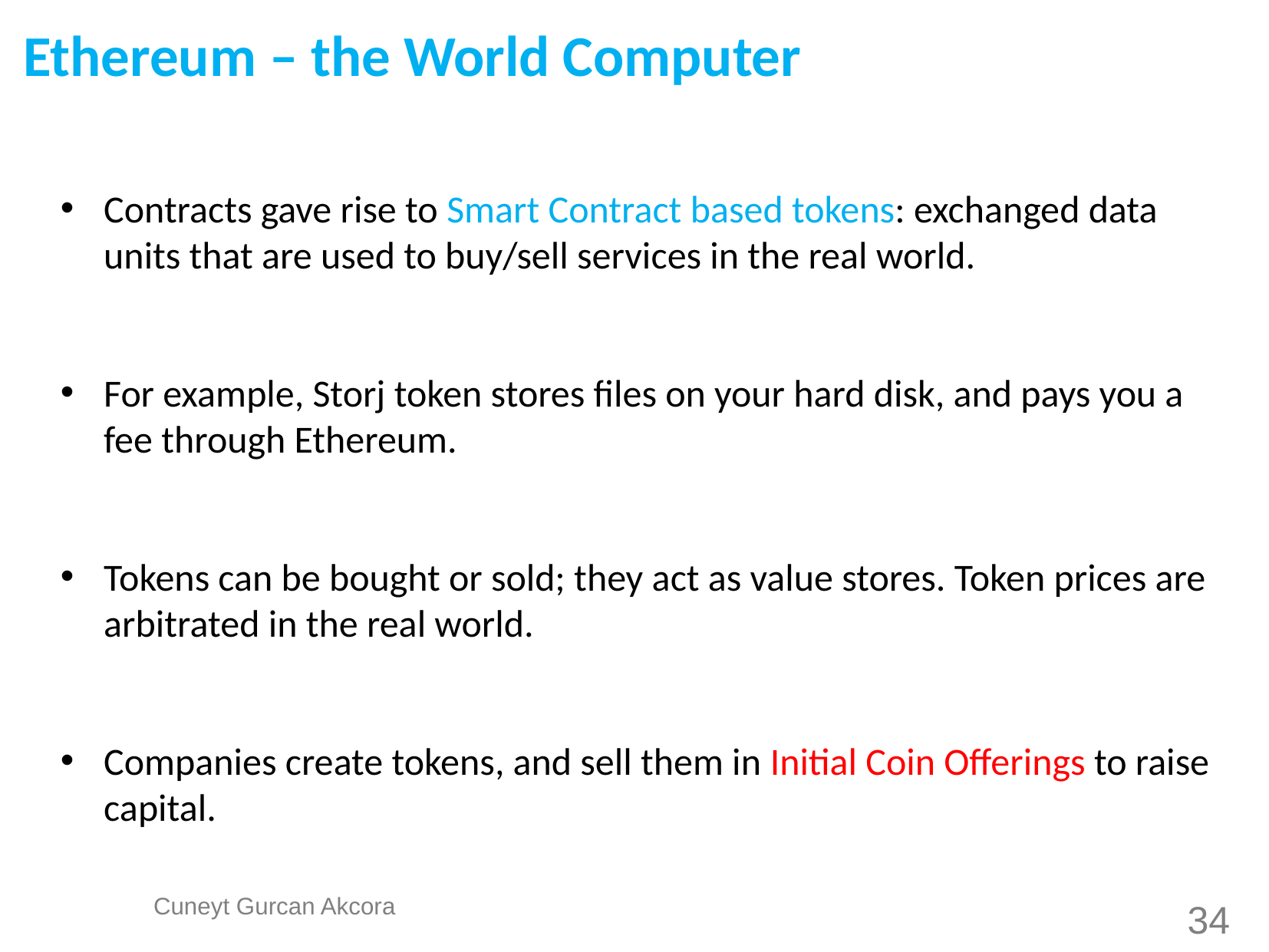

Ethereum – the World Computer
Contracts gave rise to Smart Contract based tokens: exchanged data units that are used to buy/sell services in the real world.

For example, Storj token stores files on your hard disk, and pays you a fee through Ethereum.

Tokens can be bought or sold; they act as value stores. Token prices are arbitrated in the real world.

Companies create tokens, and sell them in Initial Coin Offerings to raise capital.
34